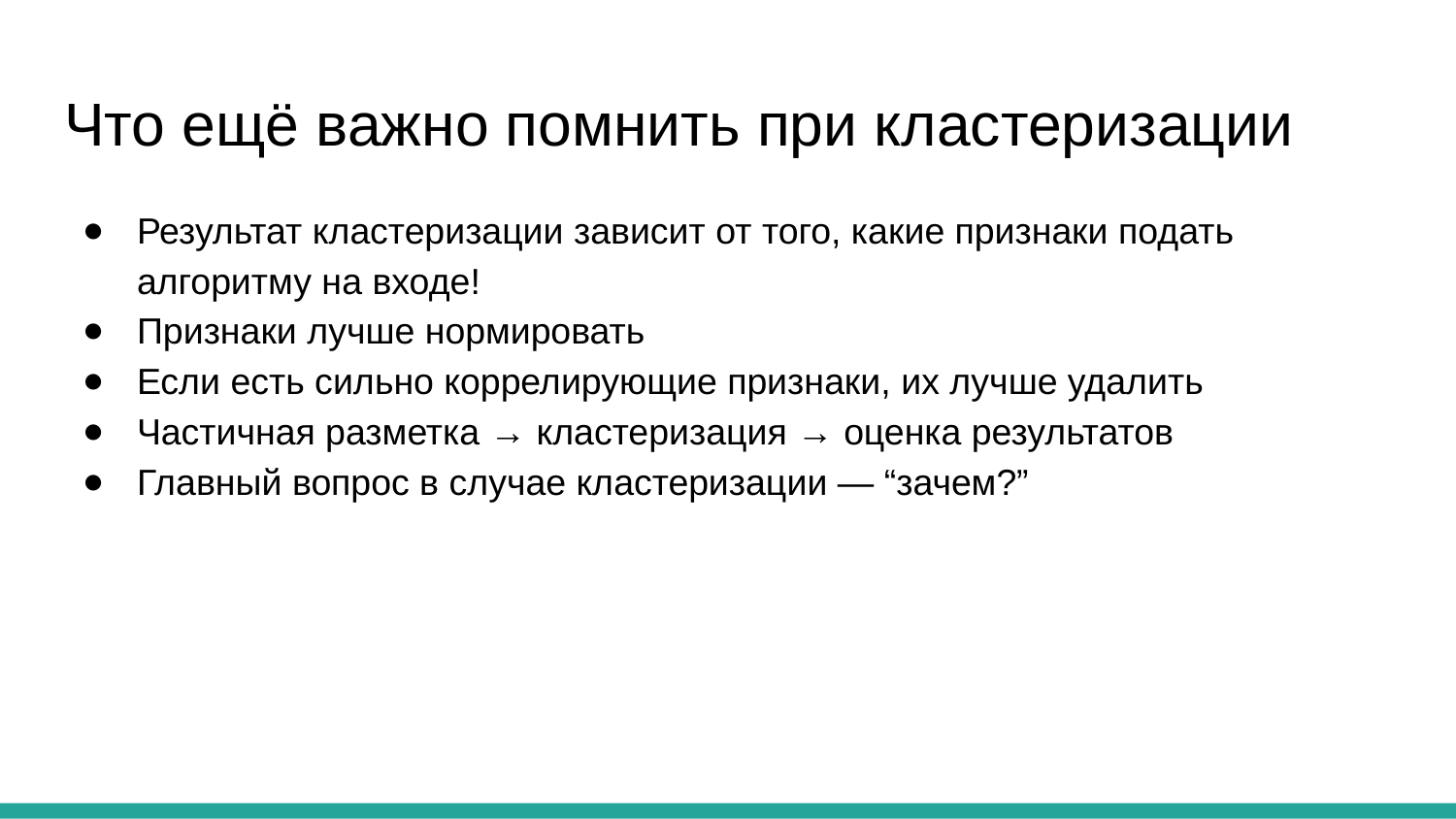

# Что ещё важно помнить при кластеризации
Результат кластеризации зависит от того, какие признаки подать алгоритму на входе!
Признаки лучше нормировать
Если есть сильно коррелирующие признаки, их лучше удалить
Частичная разметка → кластеризация → оценка результатов
Главный вопрос в случае кластеризации — “зачем?”